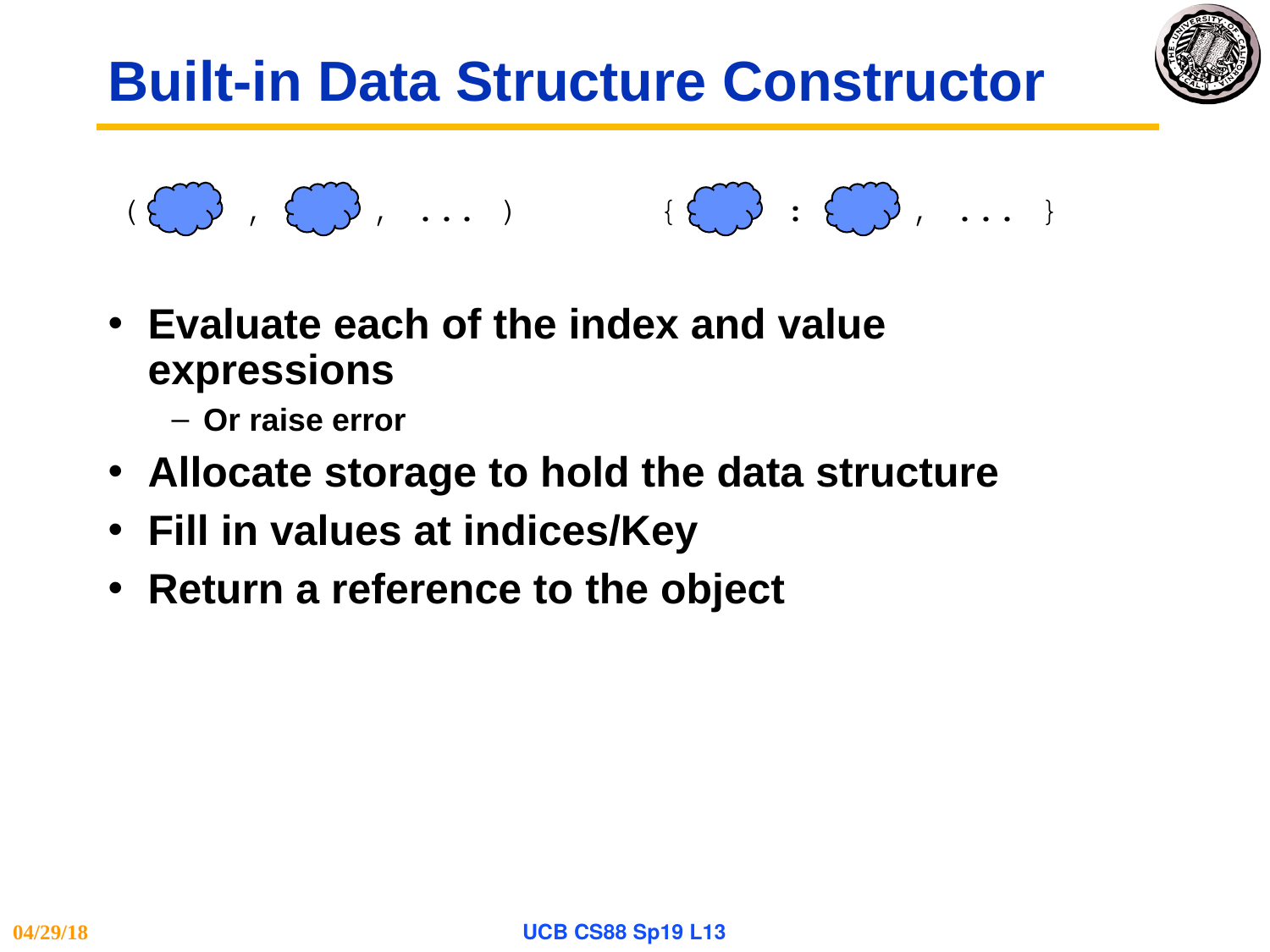

# Built-in Data Structure Constructor
(     ,     , ... )
{     :     , ... }

Evaluate each of the index and value expressions
Or raise error
Allocate storage to hold the data structure
Fill in values at indices/Key
Return a reference to the object
04/29/18
UCB CS88 Sp19 L13